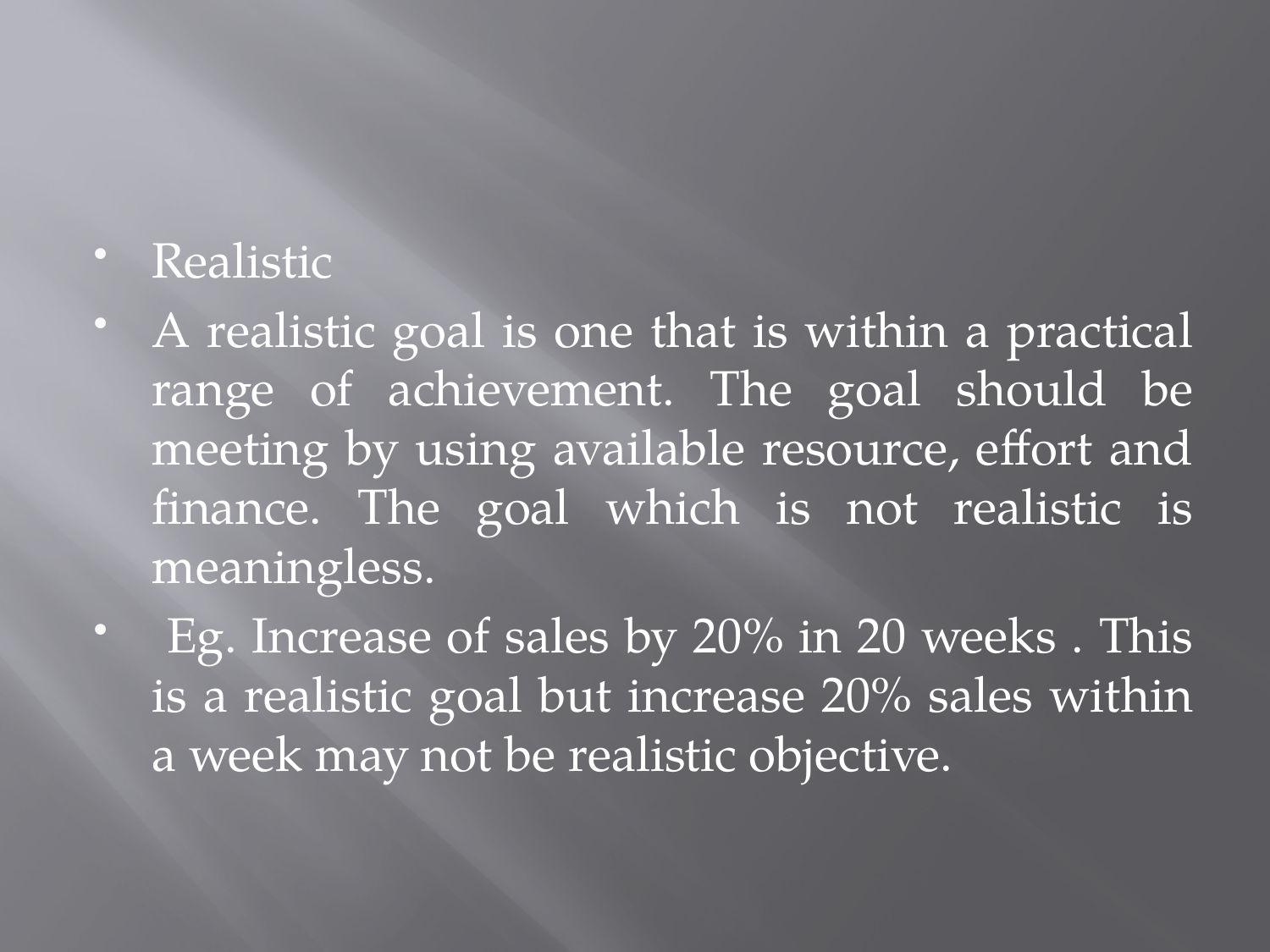

#
Realistic
A realistic goal is one that is within a practical range of achievement. The goal should be meeting by using available resource, effort and finance. The goal which is not realistic is meaningless.
 Eg. Increase of sales by 20% in 20 weeks . This is a realistic goal but increase 20% sales within a week may not be realistic objective.